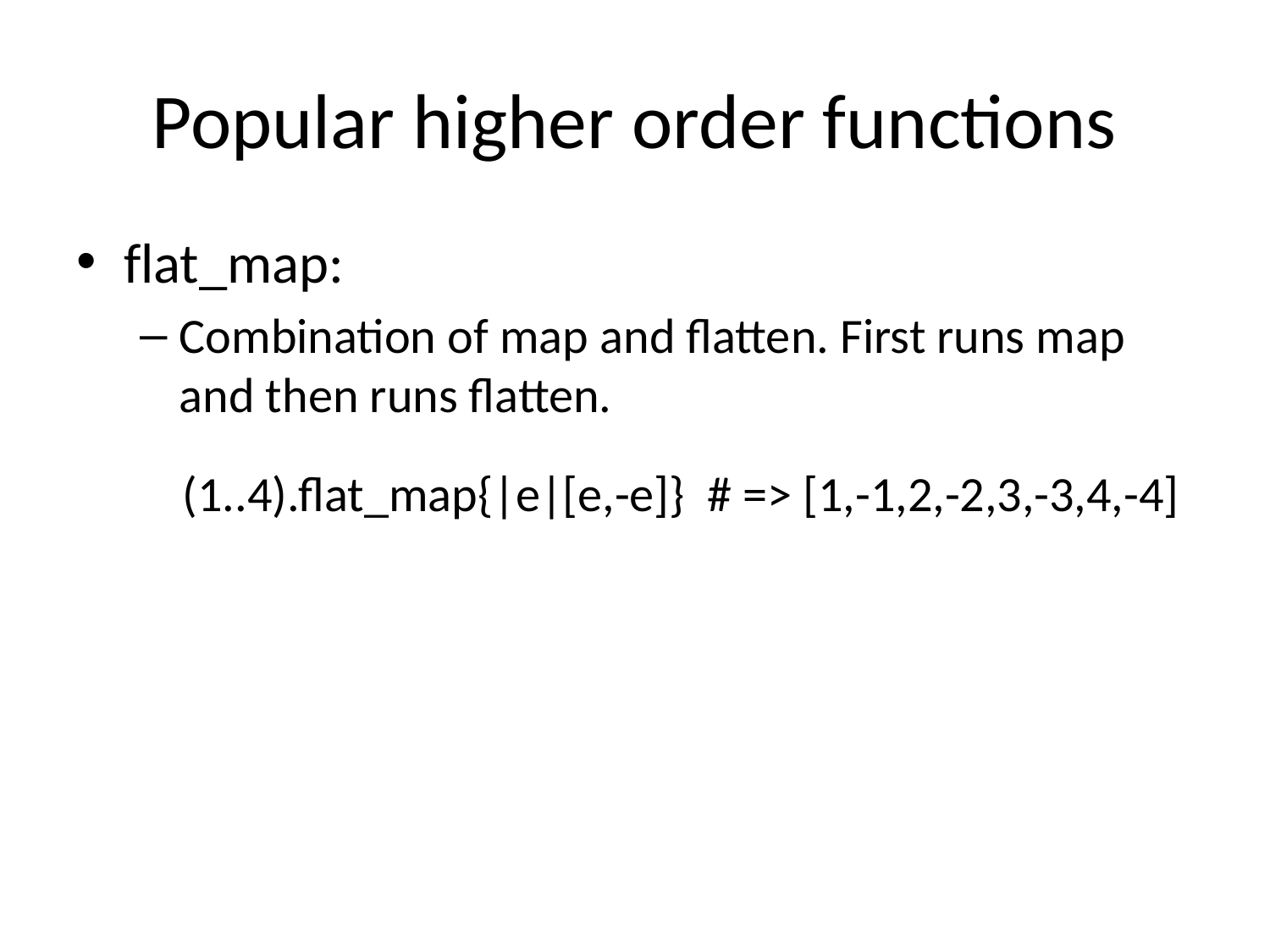

# Popular higher order functions
flat_map:
Combination of map and flatten. First runs map and then runs flatten.

(1..4).flat_map{|e|[e,-e]}  # => [1,-1,2,-2,3,-3,4,-4]